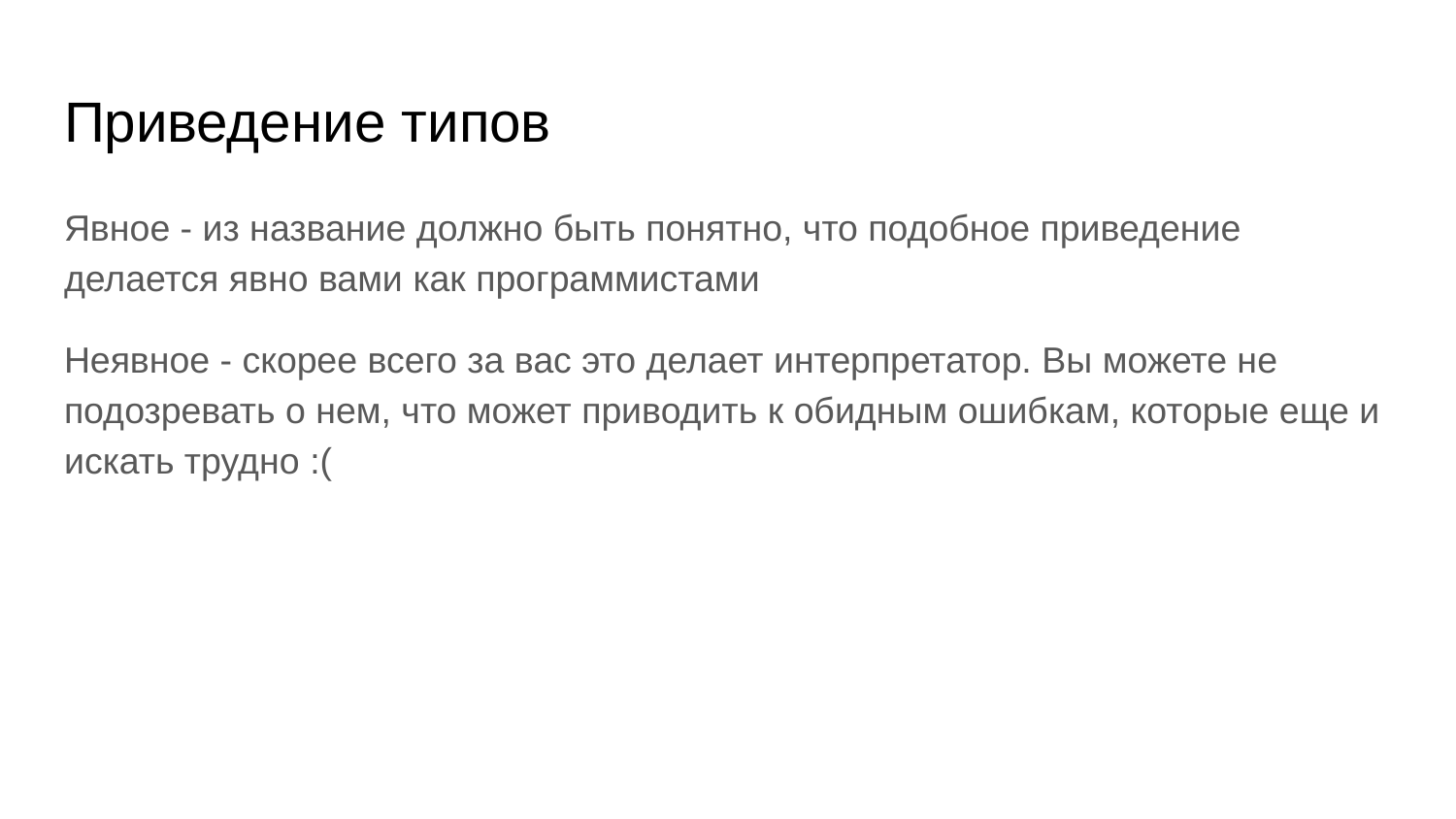

# Приведение типов
Явное - из название должно быть понятно, что подобное приведение делается явно вами как программистами
Неявное - скорее всего за вас это делает интерпретатор. Вы можете не подозревать о нем, что может приводить к обидным ошибкам, которые еще и искать трудно :(